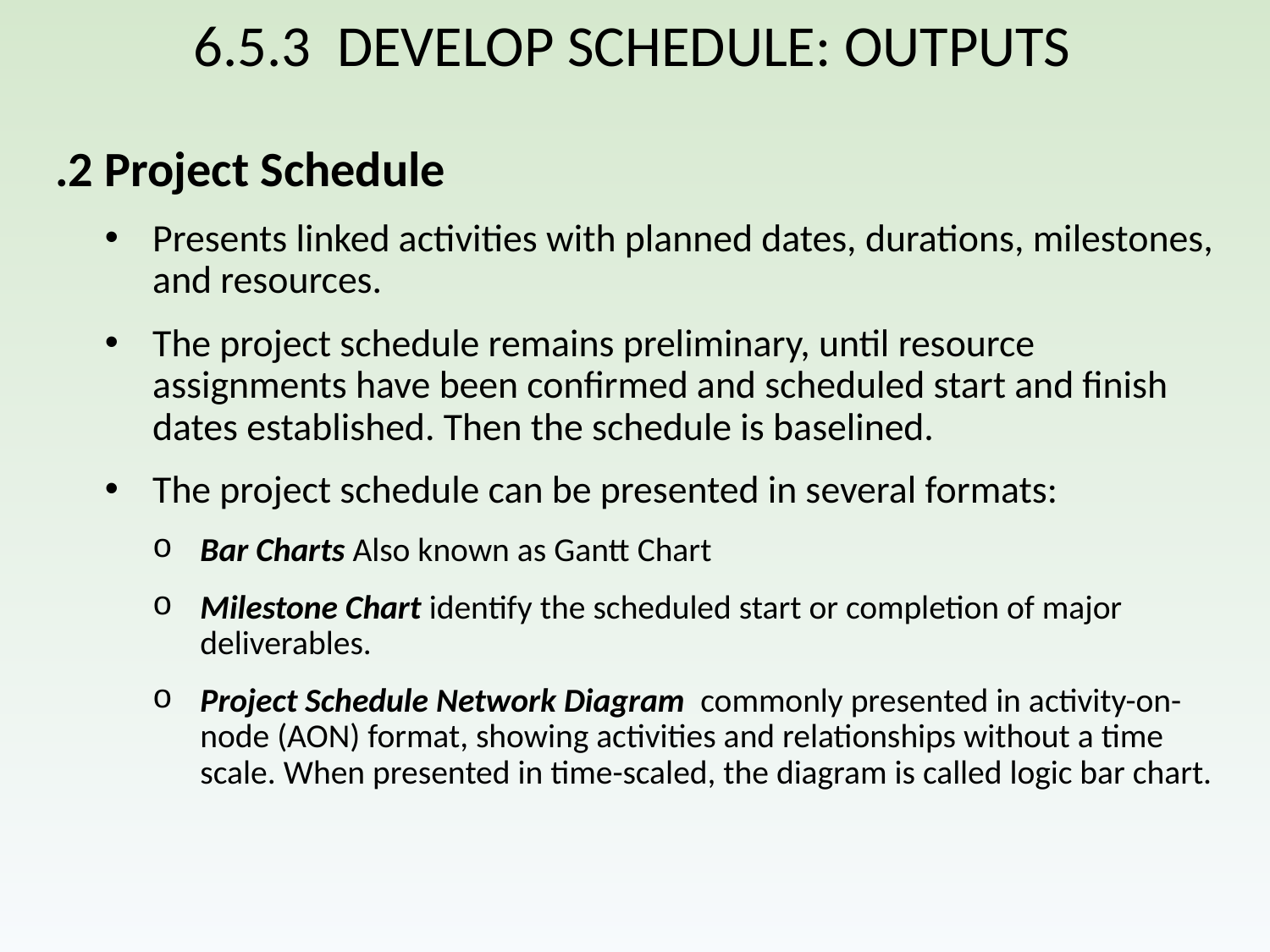

# 6.5.3  DEVELOP SCHEDULE: OUTPUTS
.2 Project Schedule
Presents linked activities with planned dates, durations, milestones, and resources.
The project schedule remains preliminary, until resource assignments have been confirmed and scheduled start and finish dates established. Then the schedule is baselined.
The project schedule can be presented in several formats:
Bar Charts Also known as Gantt Chart
Milestone Chart identify the scheduled start or completion of major deliverables.
Project Schedule Network Diagram  commonly presented in activity-on-node (AON) format, showing activities and relationships without a time scale. When presented in time-scaled, the diagram is called logic bar chart.